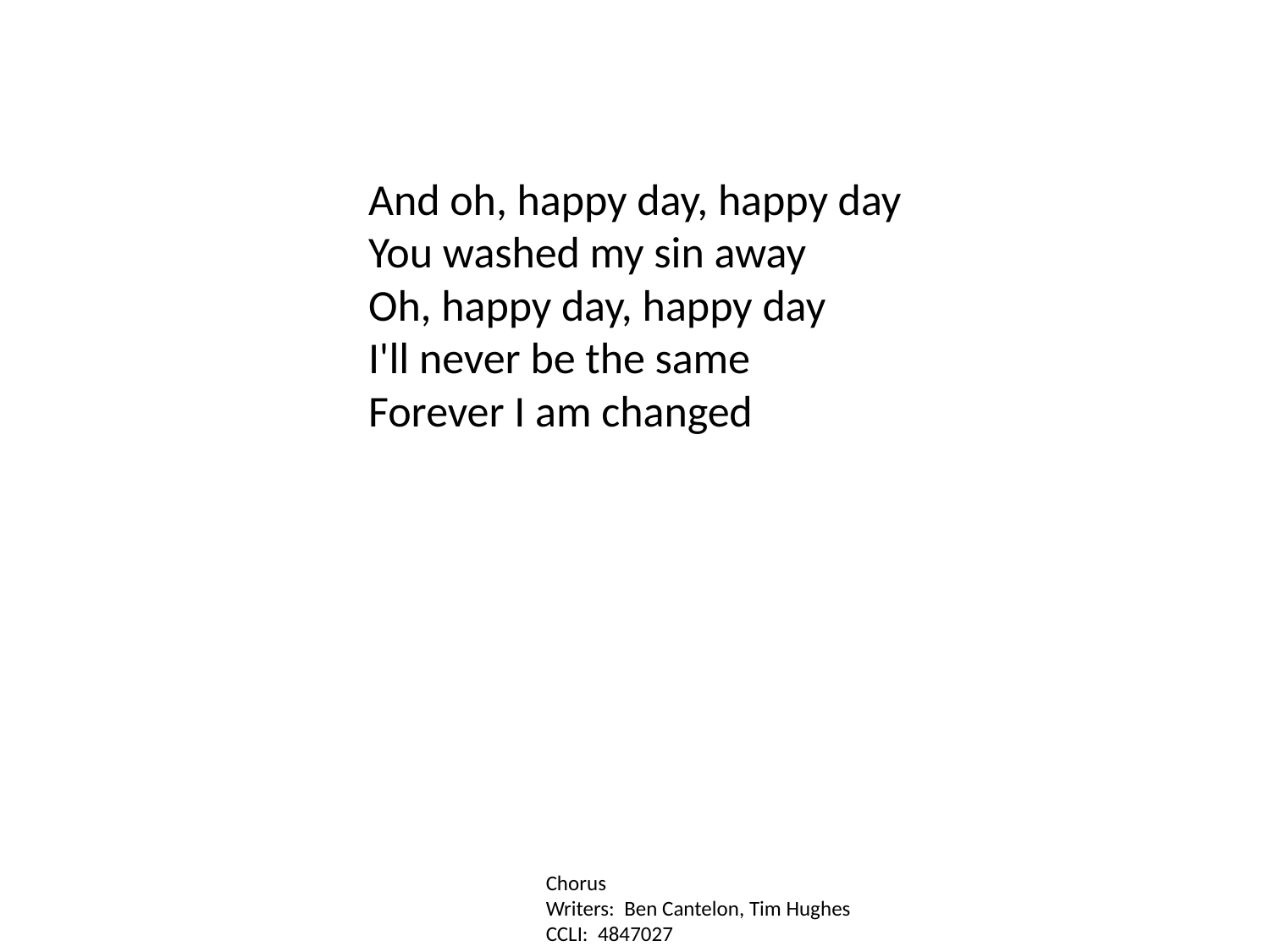

And oh, happy day, happy day
You washed my sin away
Oh, happy day, happy day
I'll never be the same
Forever I am changed

Chorus
Writers:  Ben Cantelon, Tim Hughes
CCLI:  4847027